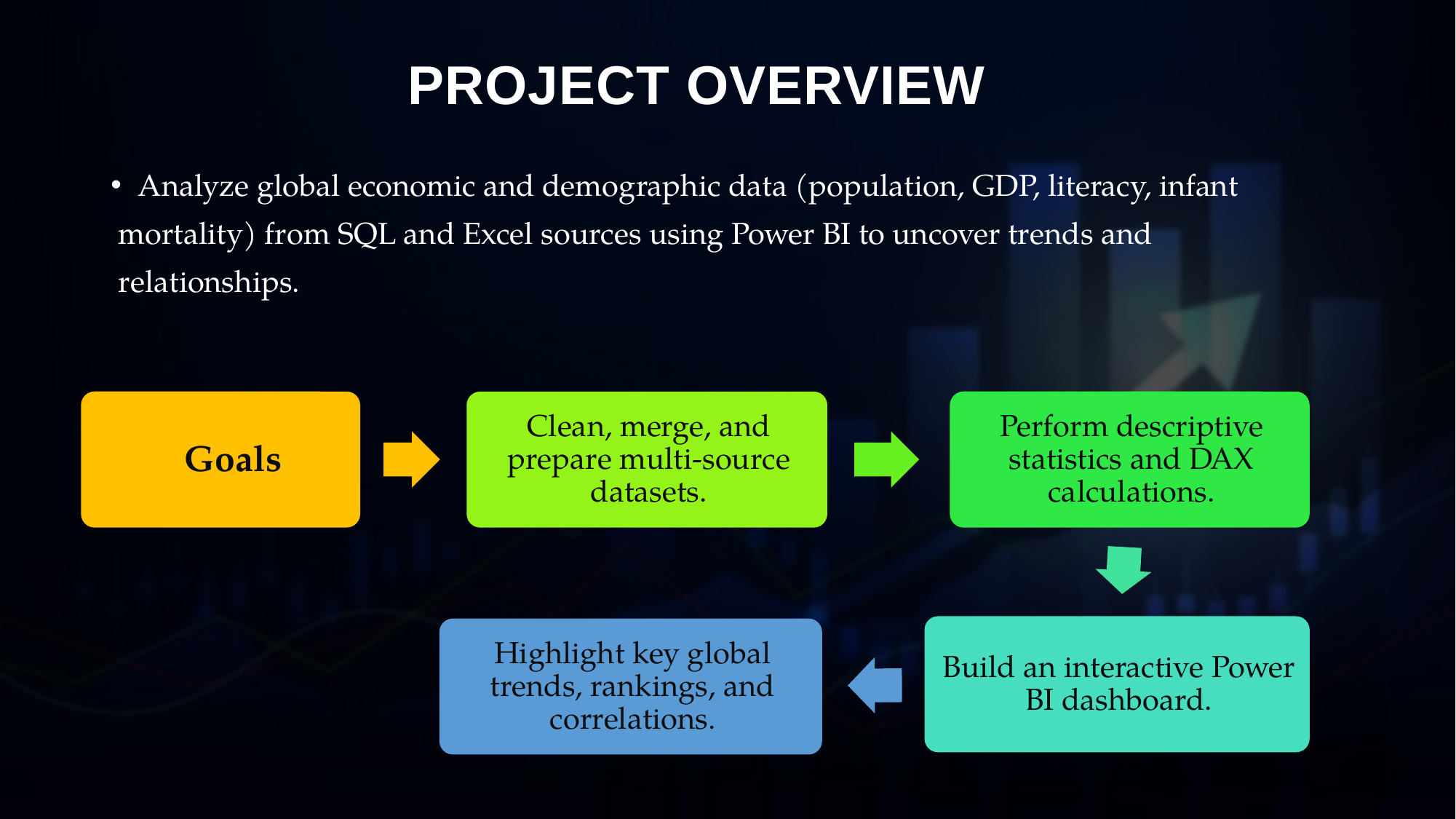

# PROJECT OVERVIEW
Analyze global economic and demographic data (population, GDP, literacy, infant
 mortality) from SQL and Excel sources using Power BI to uncover trends and
 relationships.

    Goals

Clean, merge, and prepare multi-source datasets.

Perform descriptive statistics and DAX calculations.

Build an interactive Power BI dashboard.

Highlight key global trends, rankings, and correlations.